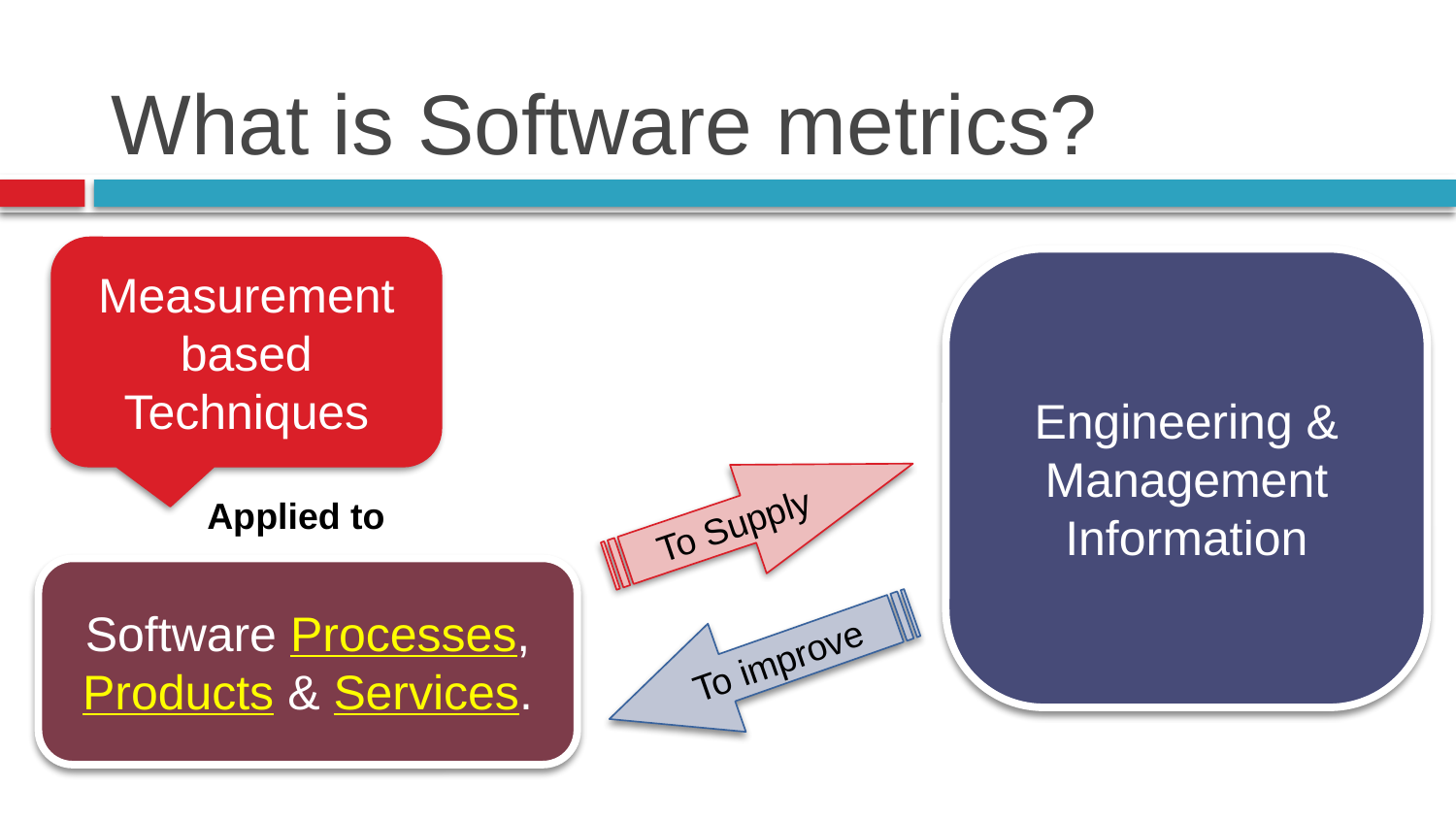

# What is Software metrics?
Measurement based Techniques
Engineering & Management Information
To Supply
Applied to
Software Processes, Products & Services.
To improve